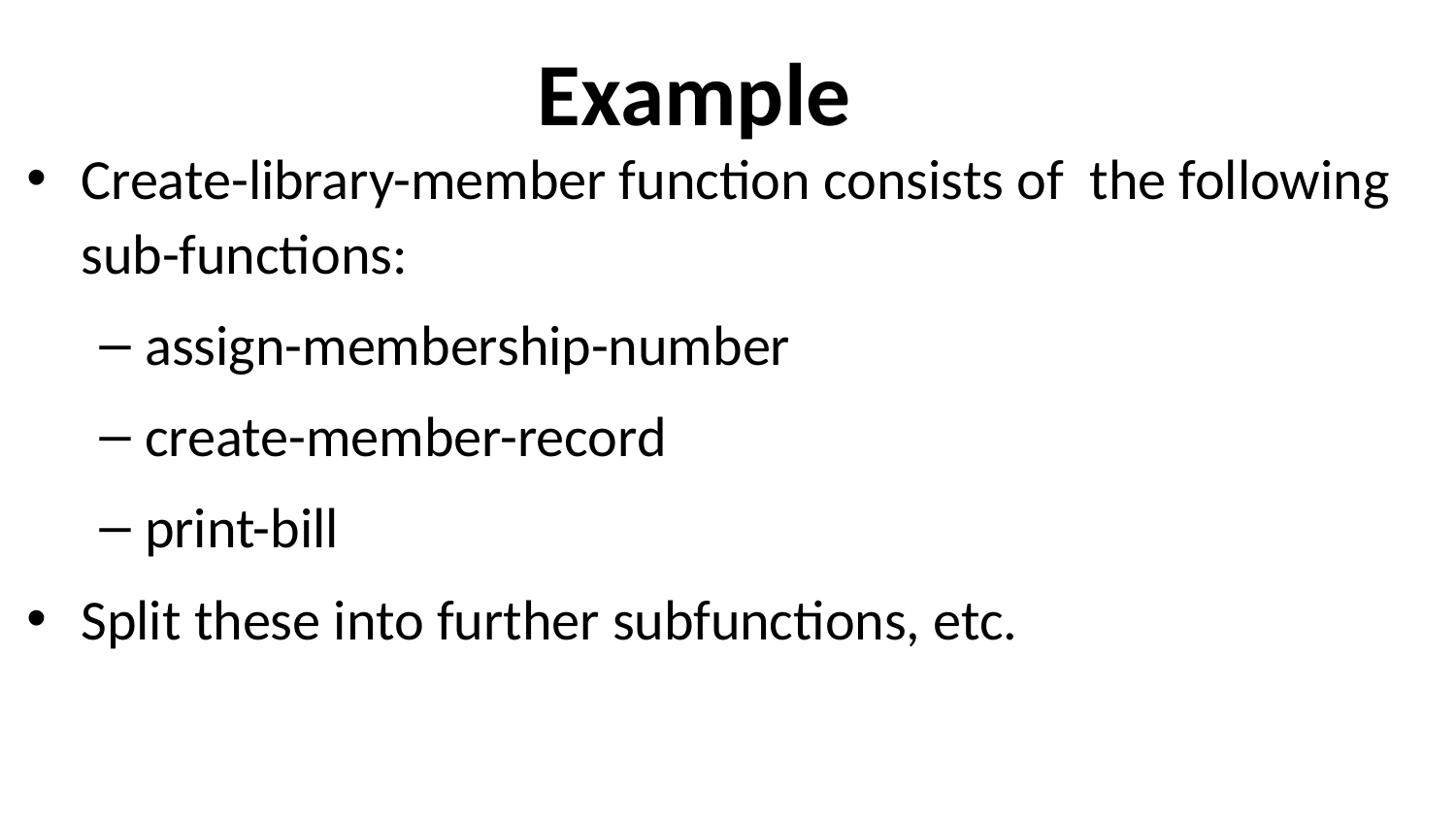

# Example
Create-library-member function consists of  the following sub-functions:
assign-membership-number
create-member-record
print-bill
Split these into further subfunctions, etc.